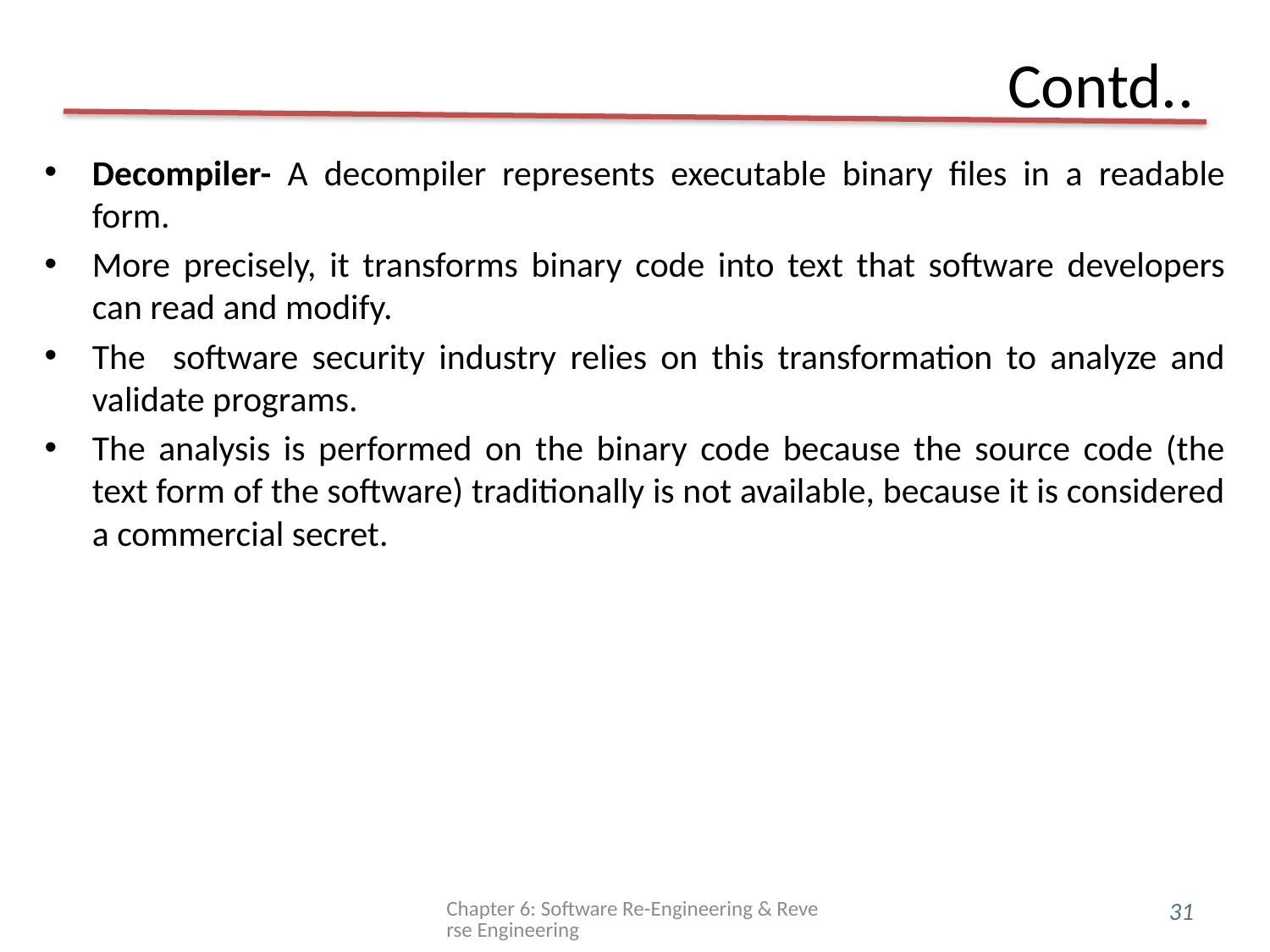

# Contd..
Decompiler- A decompiler represents executable binary files in a readable form.
More precisely, it transforms binary code into text that software developers can read and modify.
The  software security industry relies on this transformation to analyze and validate programs.
The analysis is performed on the binary code because the source code (the text form of the software) traditionally is not available, because it is considered a commercial secret.

Chapter 6: Software Re-Engineering & Reverse Engineering
31